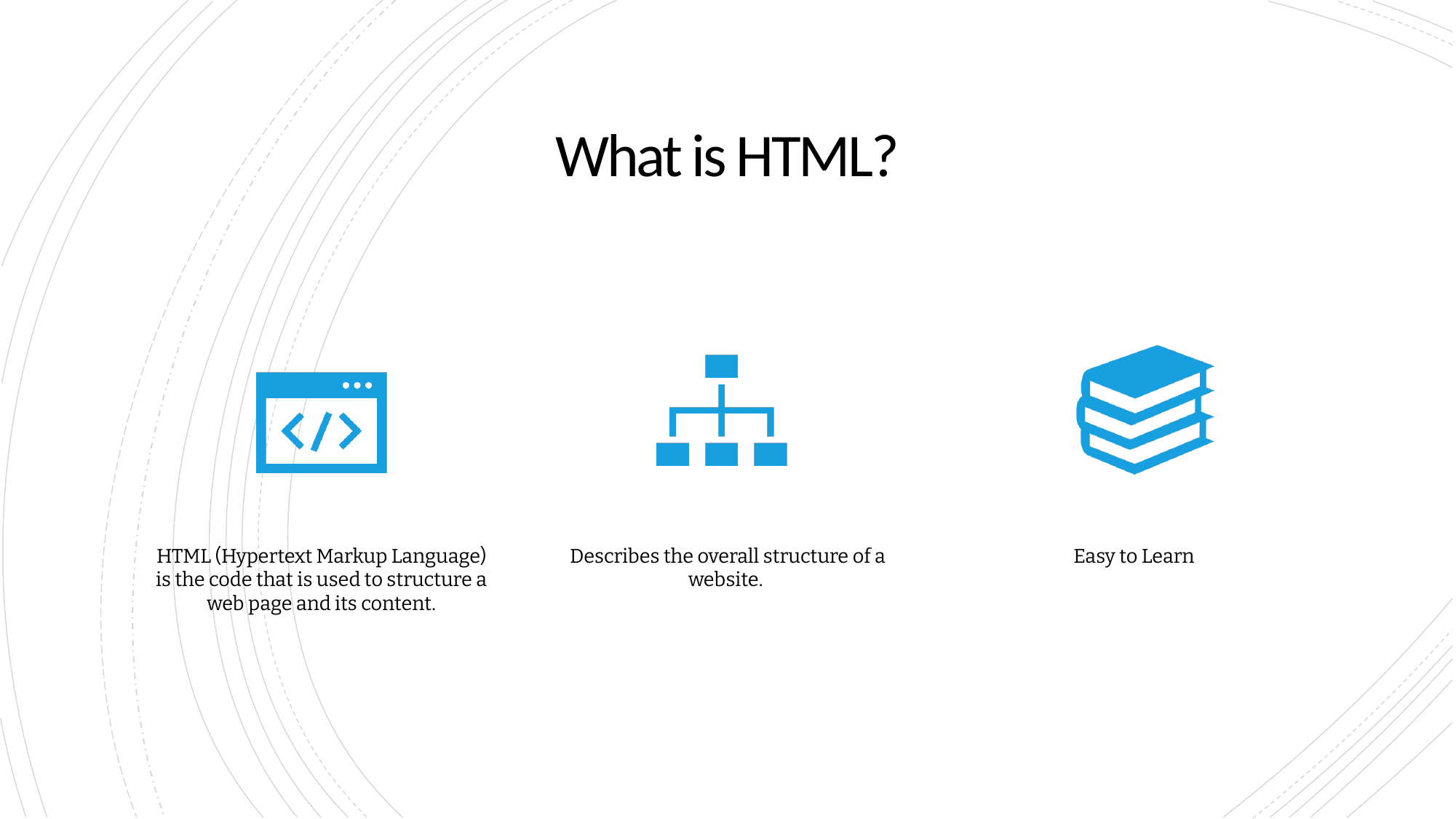

# What is HTML?
HTML (Hypertext Markup Language) is the code that is used to structure a web page and its content.
Describes the overall structure of a website.
Easy to Learn